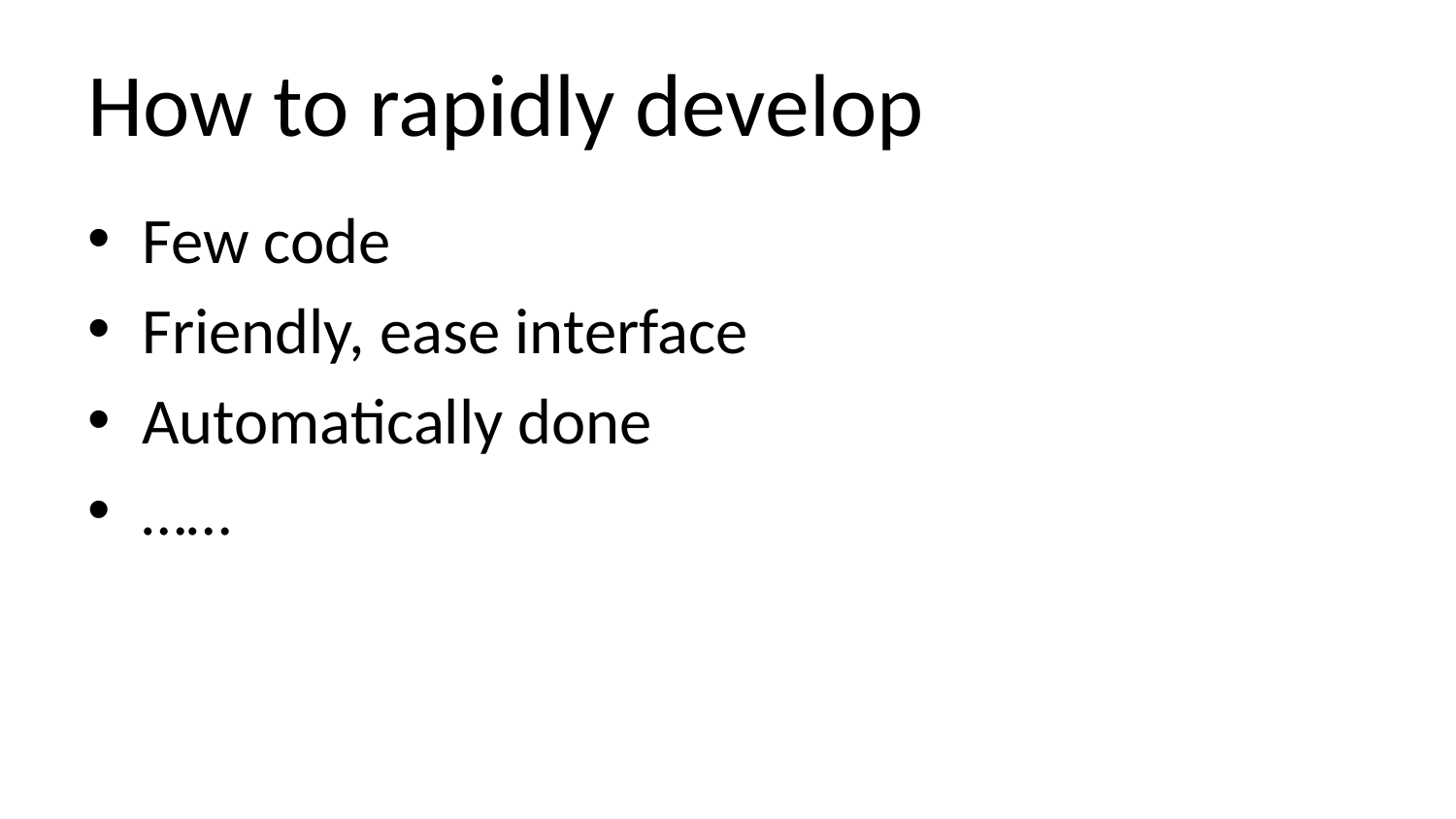

# How to rapidly develop
Few code
Friendly, ease interface
Automatically done
……